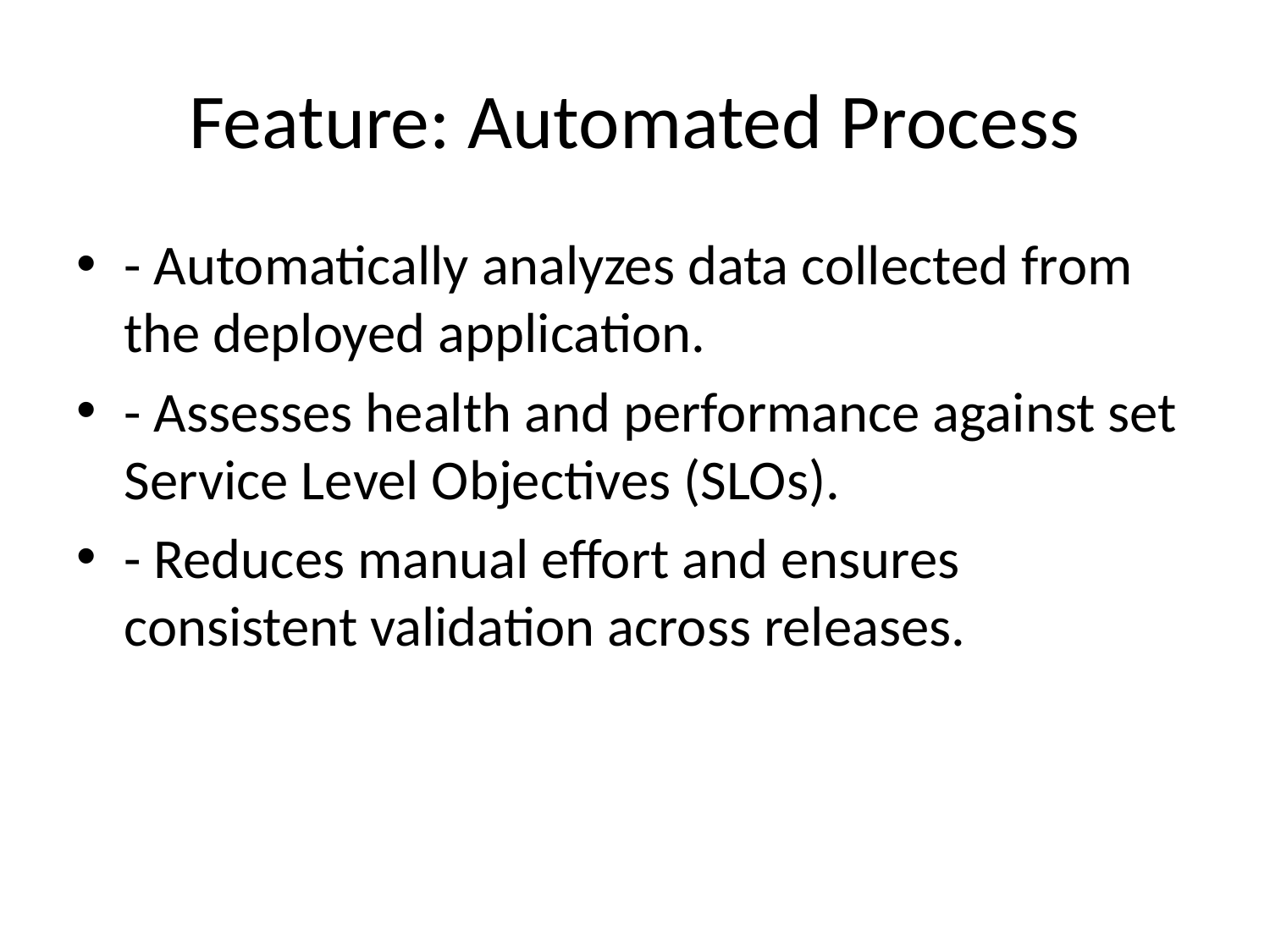

# Feature: Automated Process
- Automatically analyzes data collected from the deployed application.
- Assesses health and performance against set Service Level Objectives (SLOs).
- Reduces manual effort and ensures consistent validation across releases.